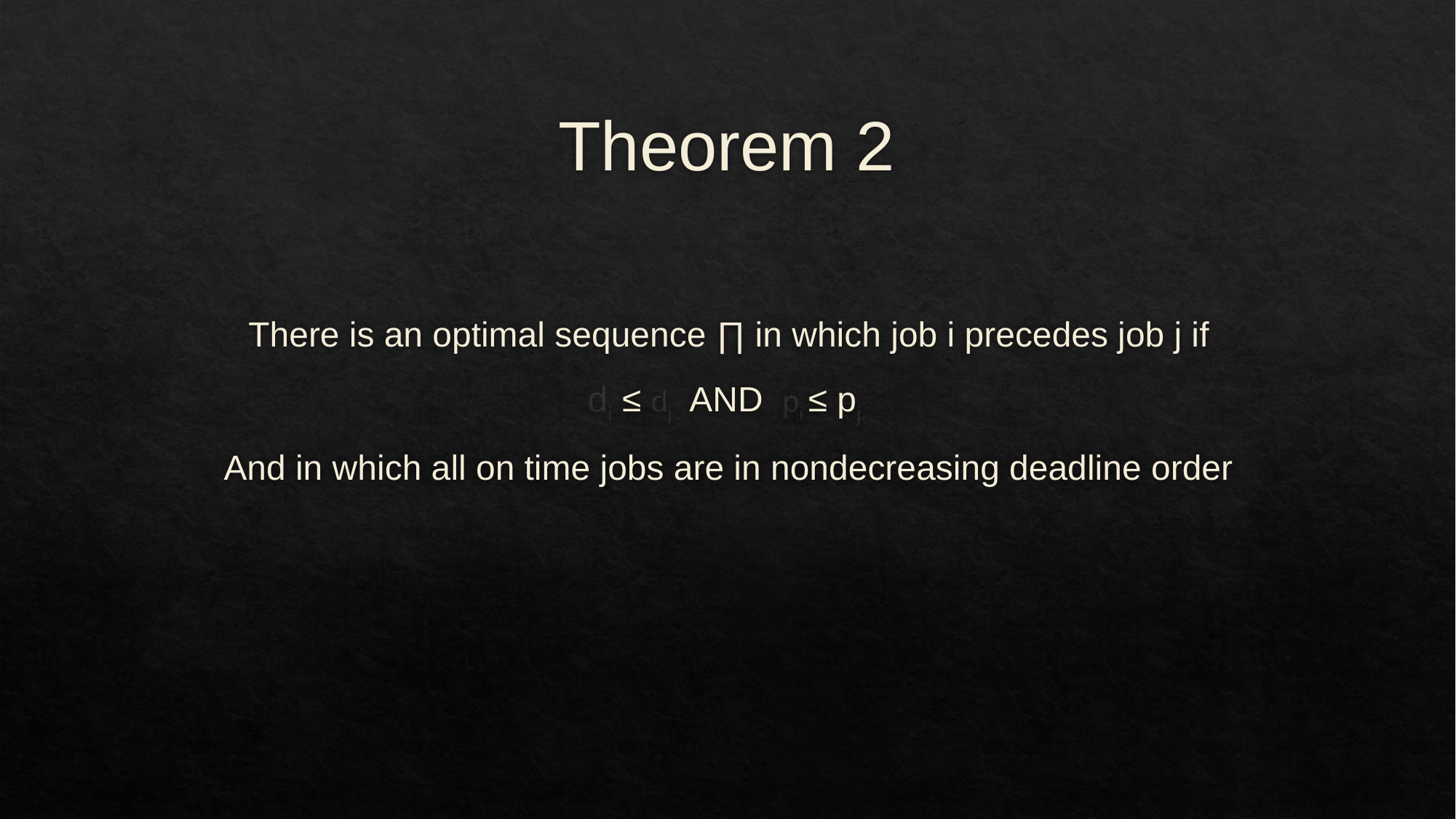

# Theorem 2
There is an optimal sequence ∏ in which job i precedes job j if
di ≤ dj  AND  pi ≤ pj
And in which all on time jobs are in nondecreasing deadline order